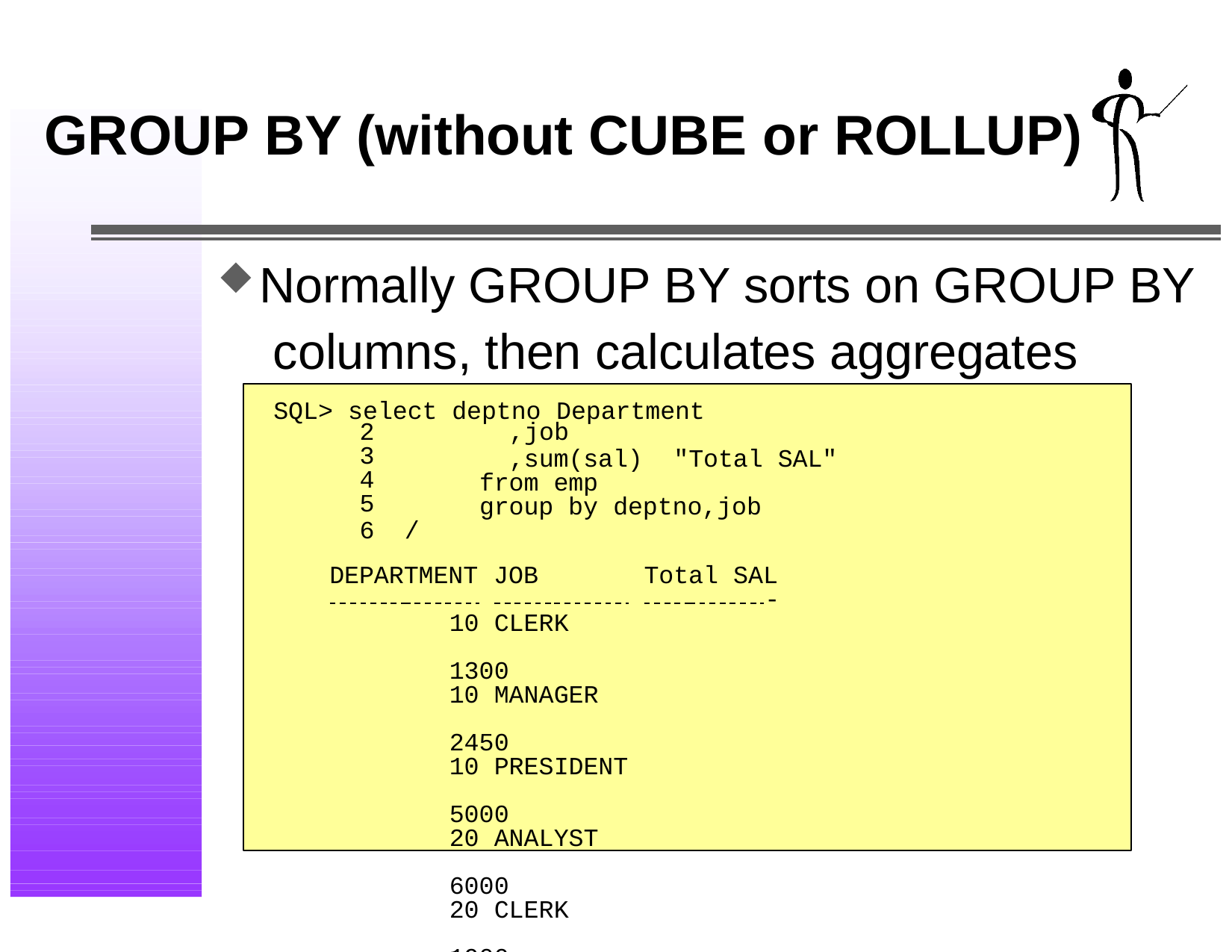

# GROUP BY (without CUBE or ROLLUP)
Normally GROUP BY sorts on GROUP BY  columns, then calculates aggregates
SQL> select deptno Department
2
3
4
5
6	/
,job
,sum(sal)	"Total SAL"
from emp
group by deptno,job
DEPARTMENT JOB	Total SAL
 	-
10 CLERK	1300
10 MANAGER	2450
10 PRESIDENT	5000
20 ANALYST	6000
20 CLERK	1900
20 MANAGER	2975
30 CLERK	950
30 MANAGER	2850
30 SALESMAN	5600